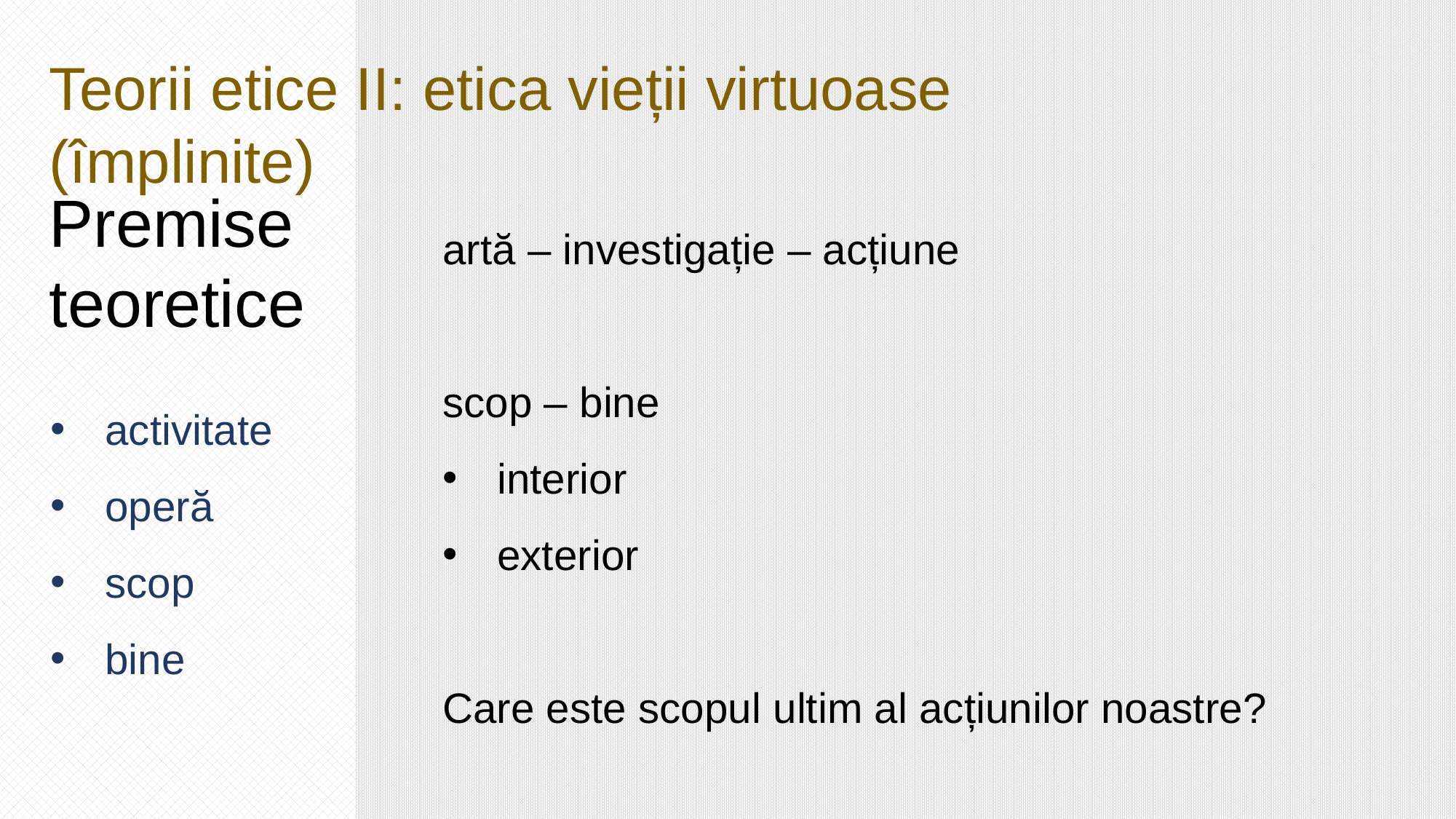

Teorii etice II: etica vieții virtuoase (împlinite)
Premise teoretice
artă – investigație – acțiune

scop – bine
interior
exterior

Care este scopul ultim al acțiunilor noastre?
activitate
operă
scop
bine